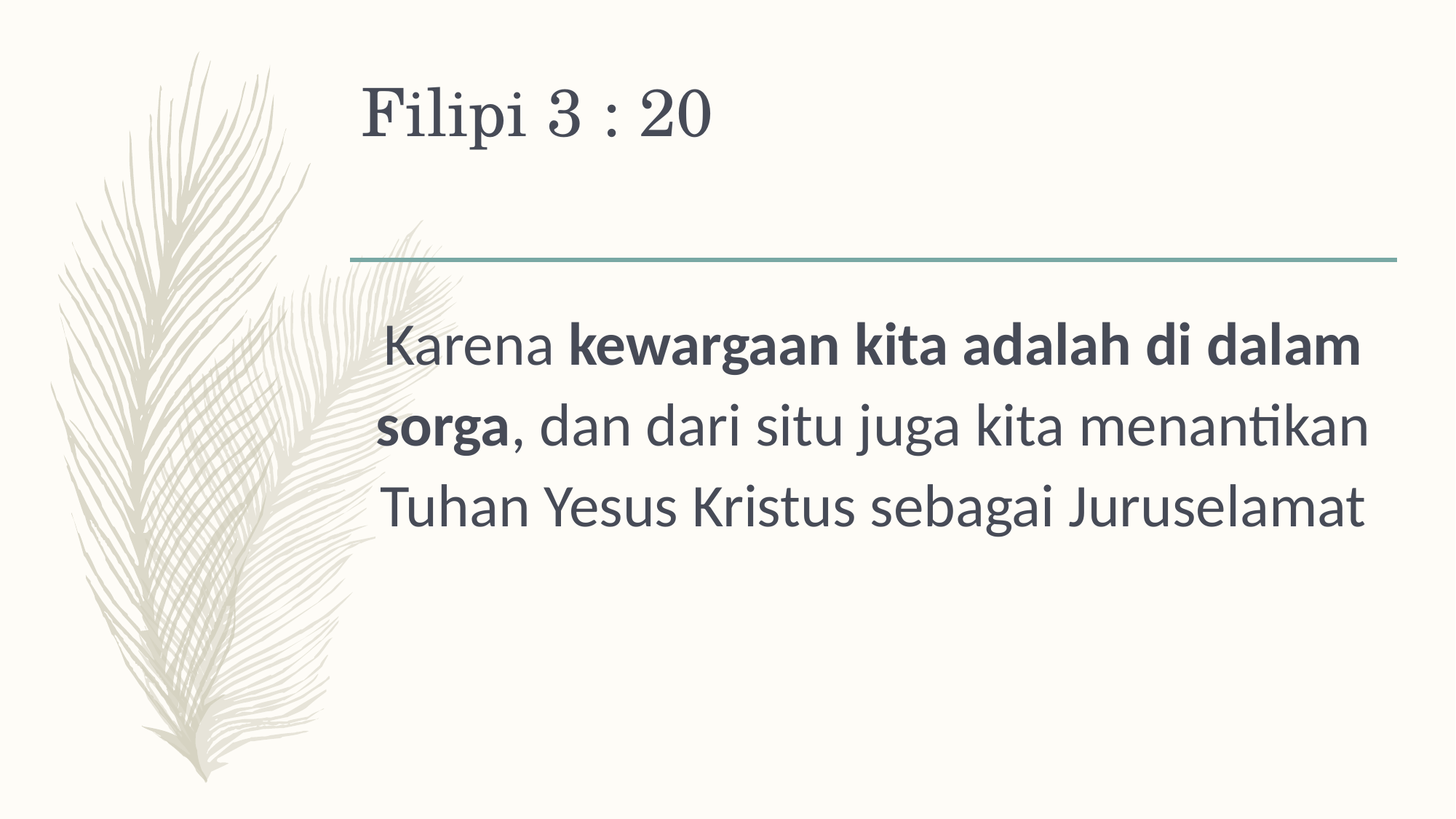

# Filipi 3 : 20
Karena kewargaan kita adalah di dalam sorga, dan dari situ juga kita menantikan Tuhan Yesus Kristus sebagai Juruselamat